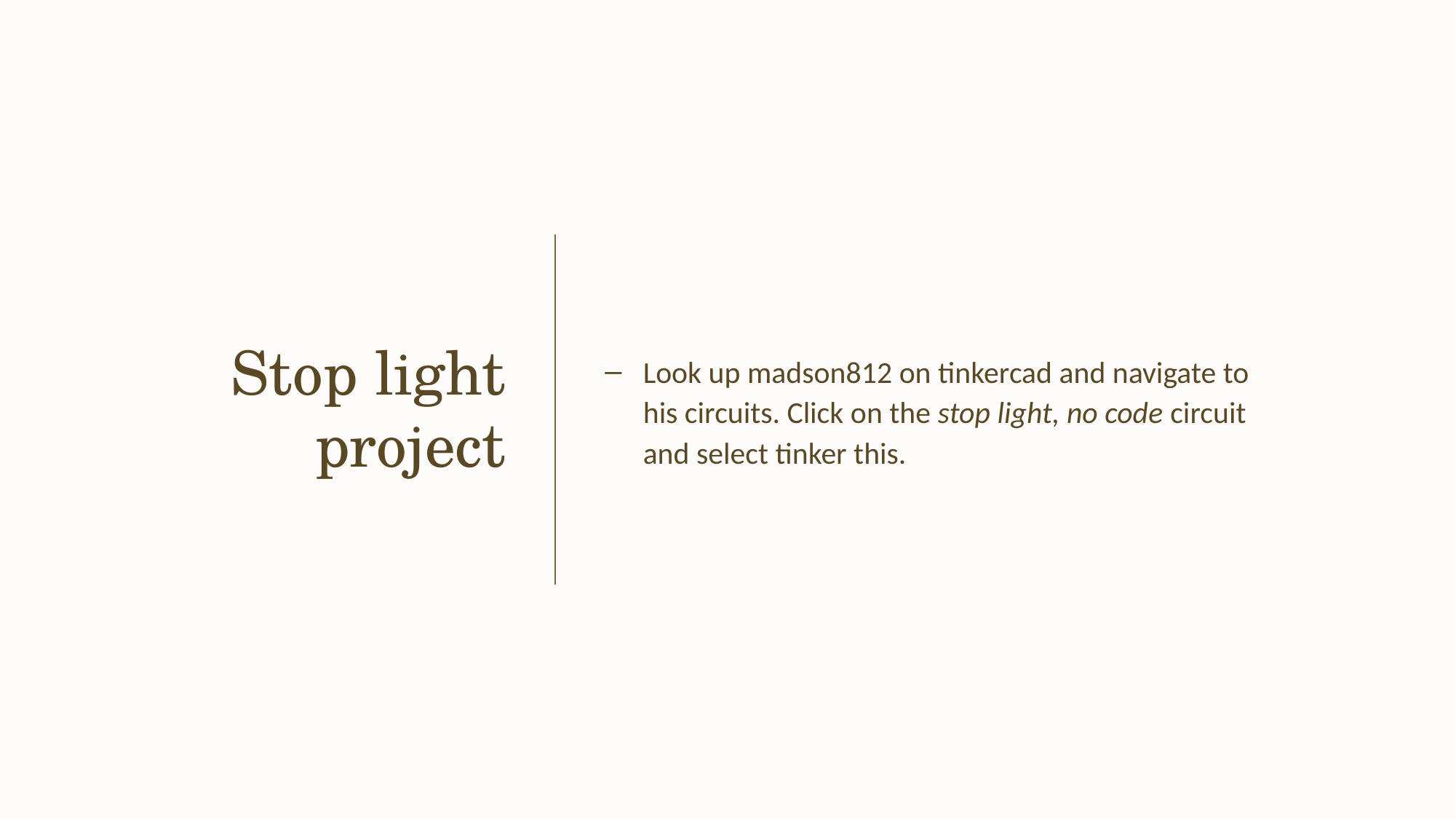

# Stop light project
Look up madson812 on tinkercad and navigate to his circuits. Click on the stop light, no code circuit and select tinker this.